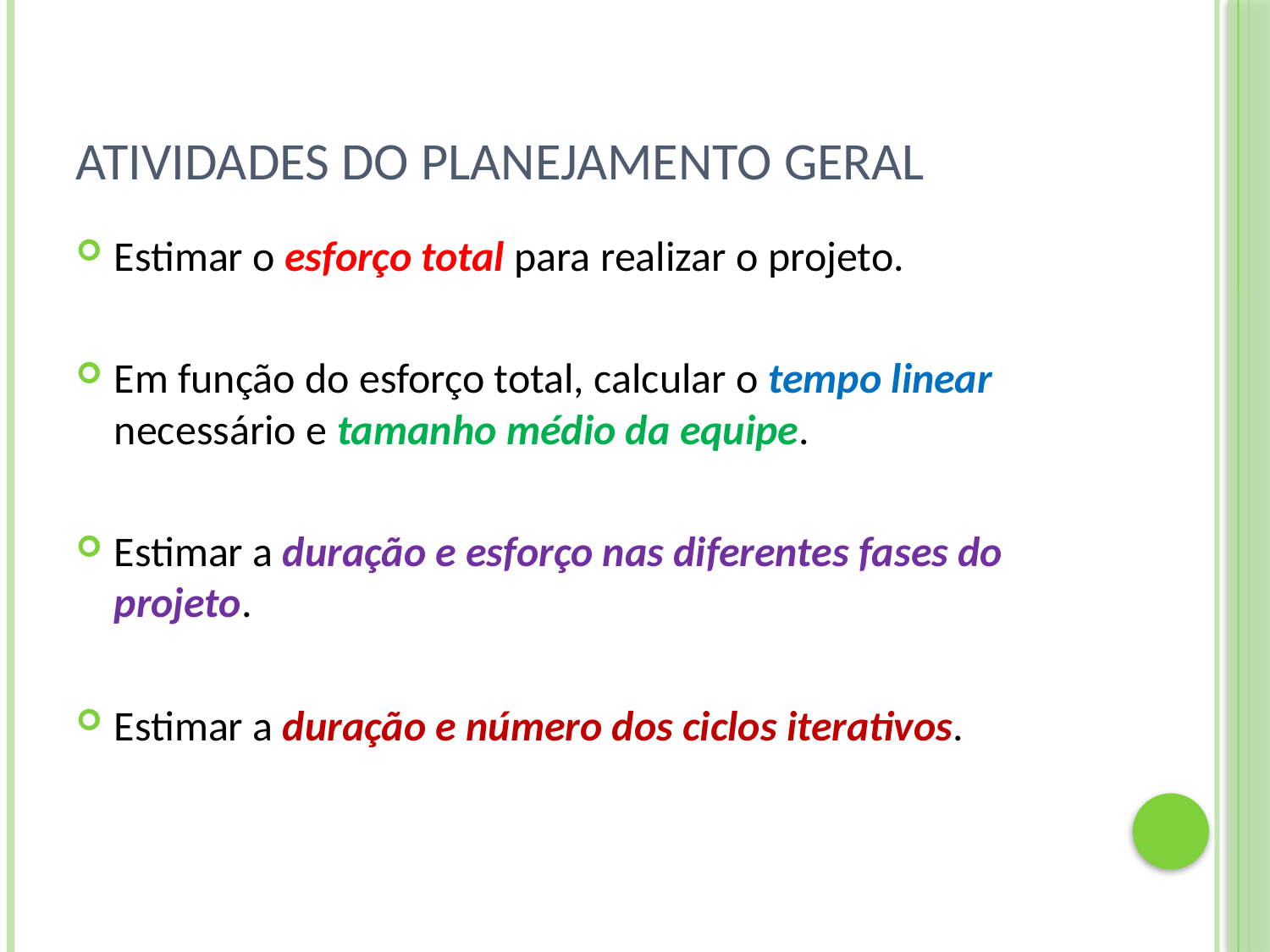

# Atividades do planejamento geral
Estimar o esforço total para realizar o projeto.

Em função do esforço total, calcular o tempo linear necessário e tamanho médio da equipe.

Estimar a duração e esforço nas diferentes fases do projeto.

Estimar a duração e número dos ciclos iterativos.